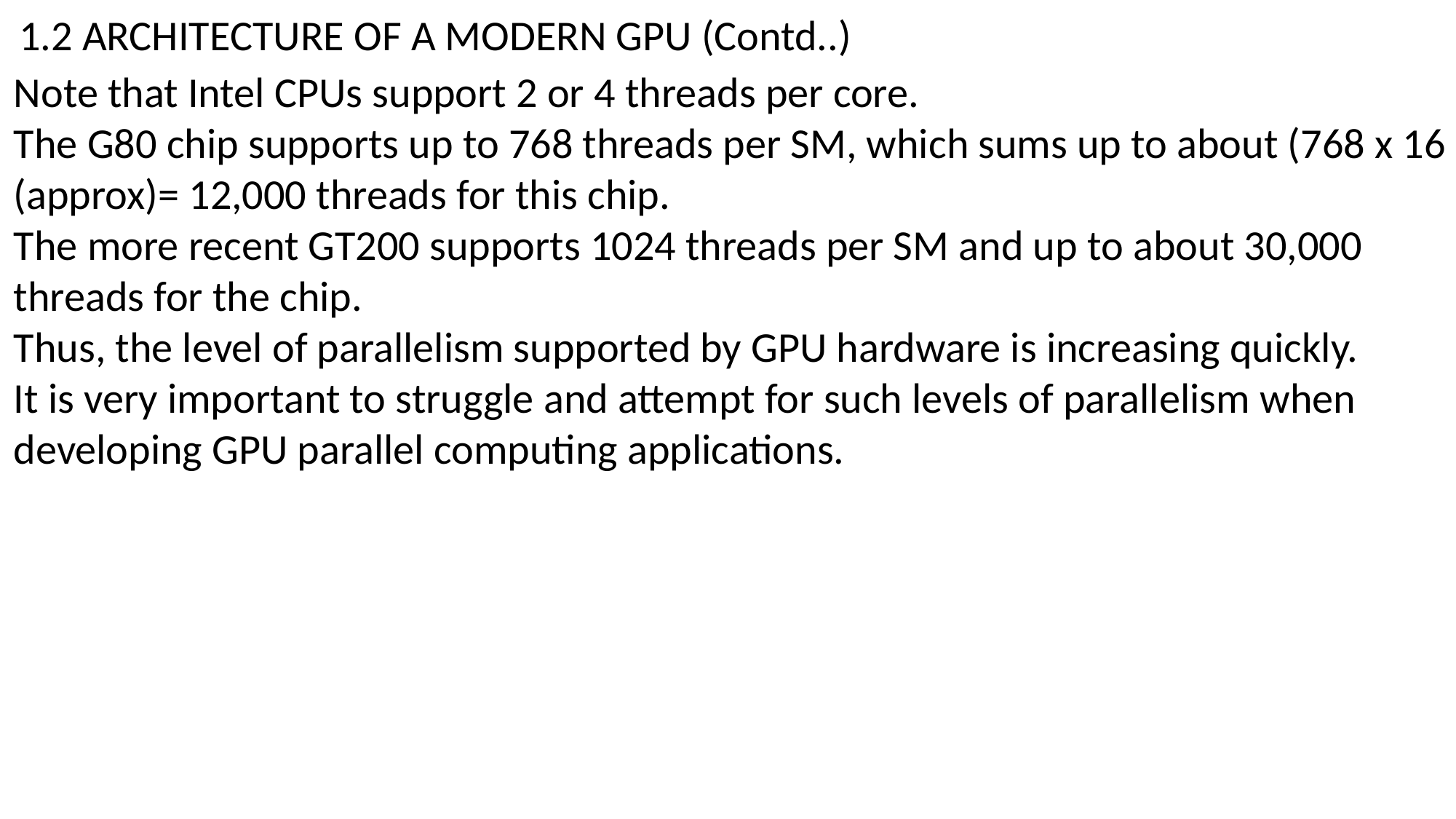

1.2 ARCHITECTURE OF A MODERN GPU (Contd..)
Note that Intel CPUs support 2 or 4 threads per core.
The G80 chip supports up to 768 threads per SM, which sums up to about (768 x 16 (approx)= 12,000 threads for this chip.
The more recent GT200 supports 1024 threads per SM and up to about 30,000 threads for the chip.
Thus, the level of parallelism supported by GPU hardware is increasing quickly.
It is very important to struggle and attempt for such levels of parallelism when developing GPU parallel computing applications.